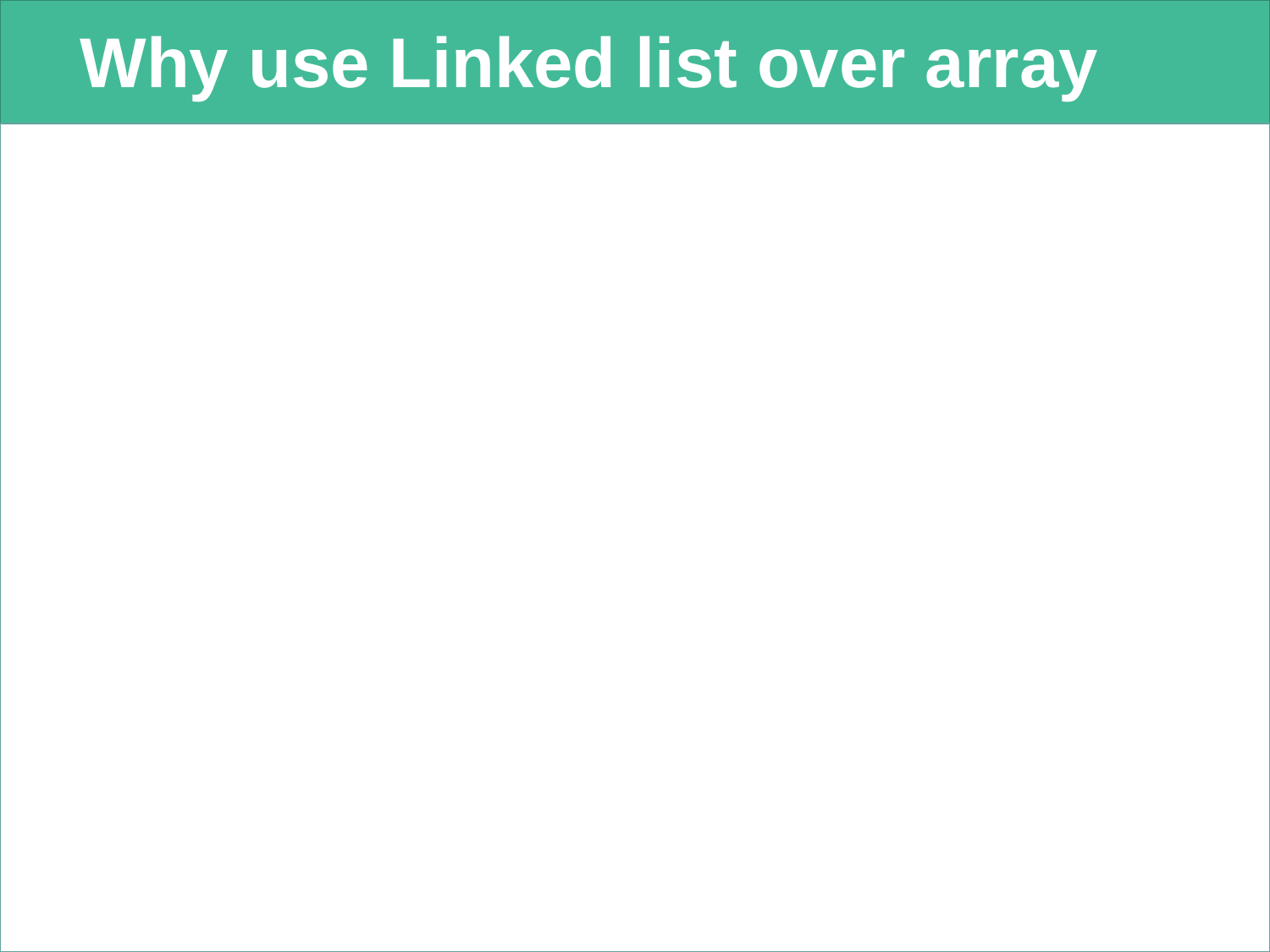

# Why use Linked list over array